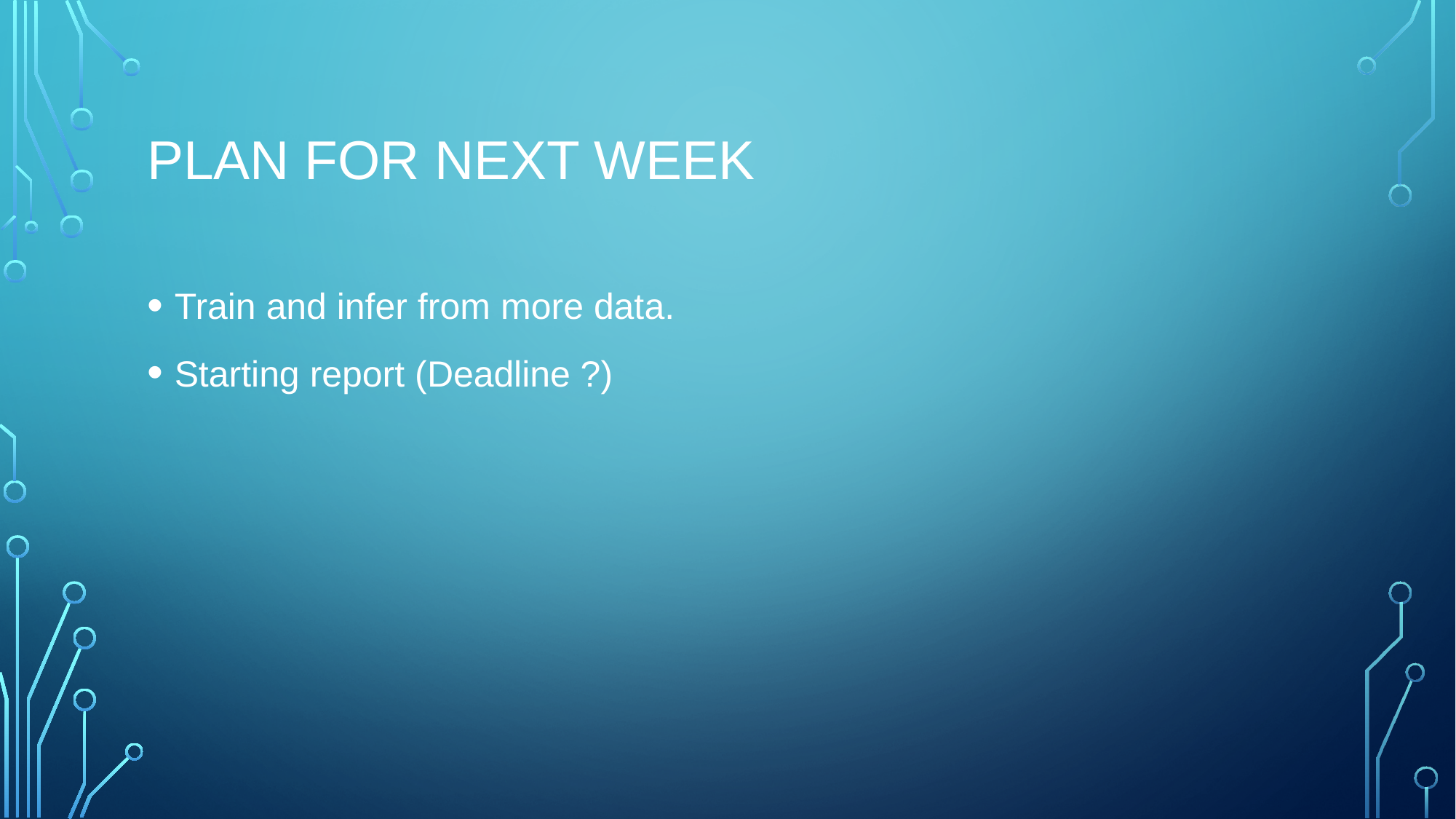

# PLAN FOR NEXT WEEK
Train and infer from more data.
Starting report (Deadline ?)